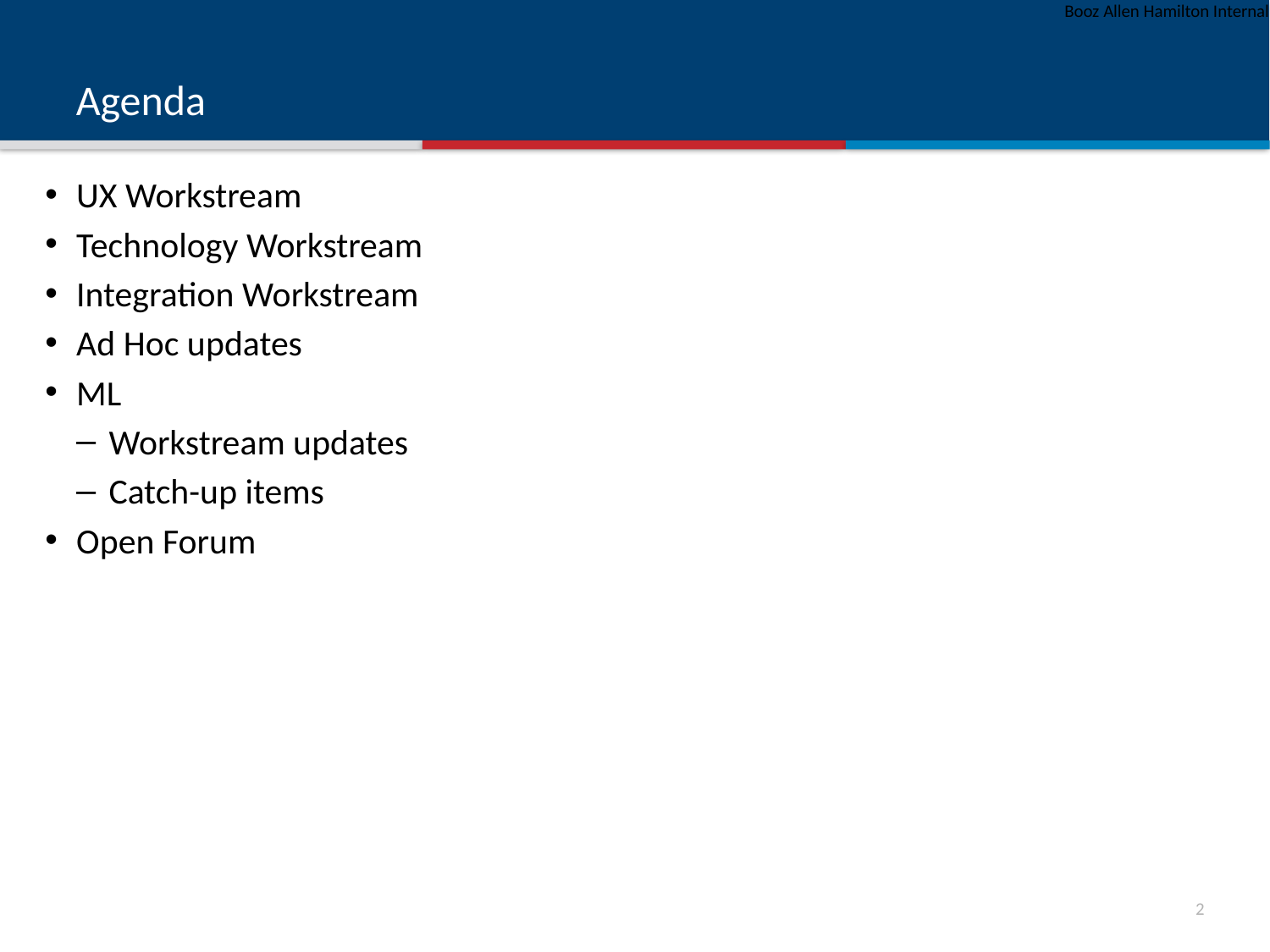

# Agenda
UX Workstream
Technology Workstream
Integration Workstream
Ad Hoc updates
ML
Workstream updates
Catch-up items
Open Forum

2